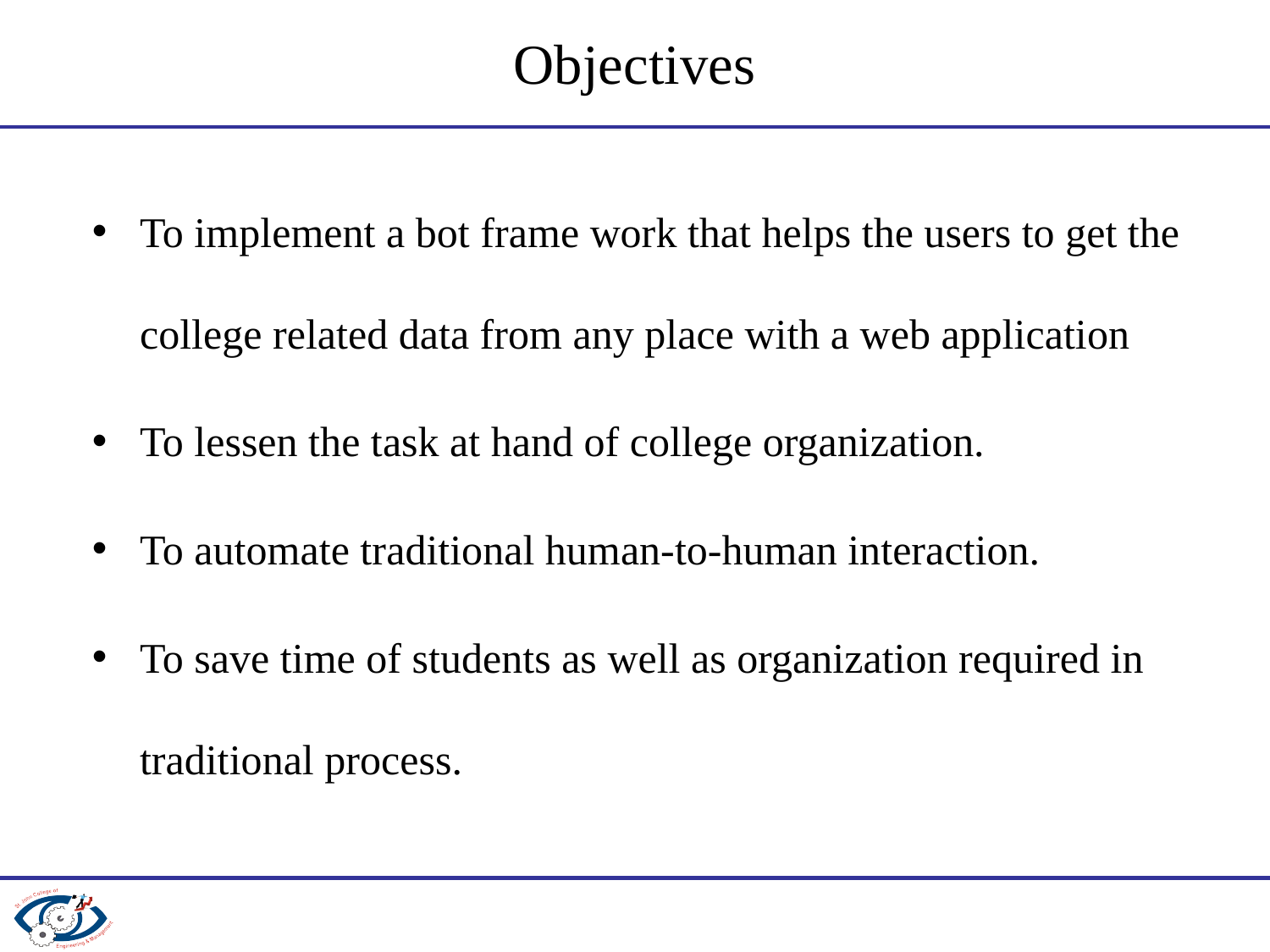

# Objectives
To implement a bot frame work that helps the users to get the college related data from any place with a web application
To lessen the task at hand of college organization.
To automate traditional human-to-human interaction.
To save time of students as well as organization required in traditional process.
6